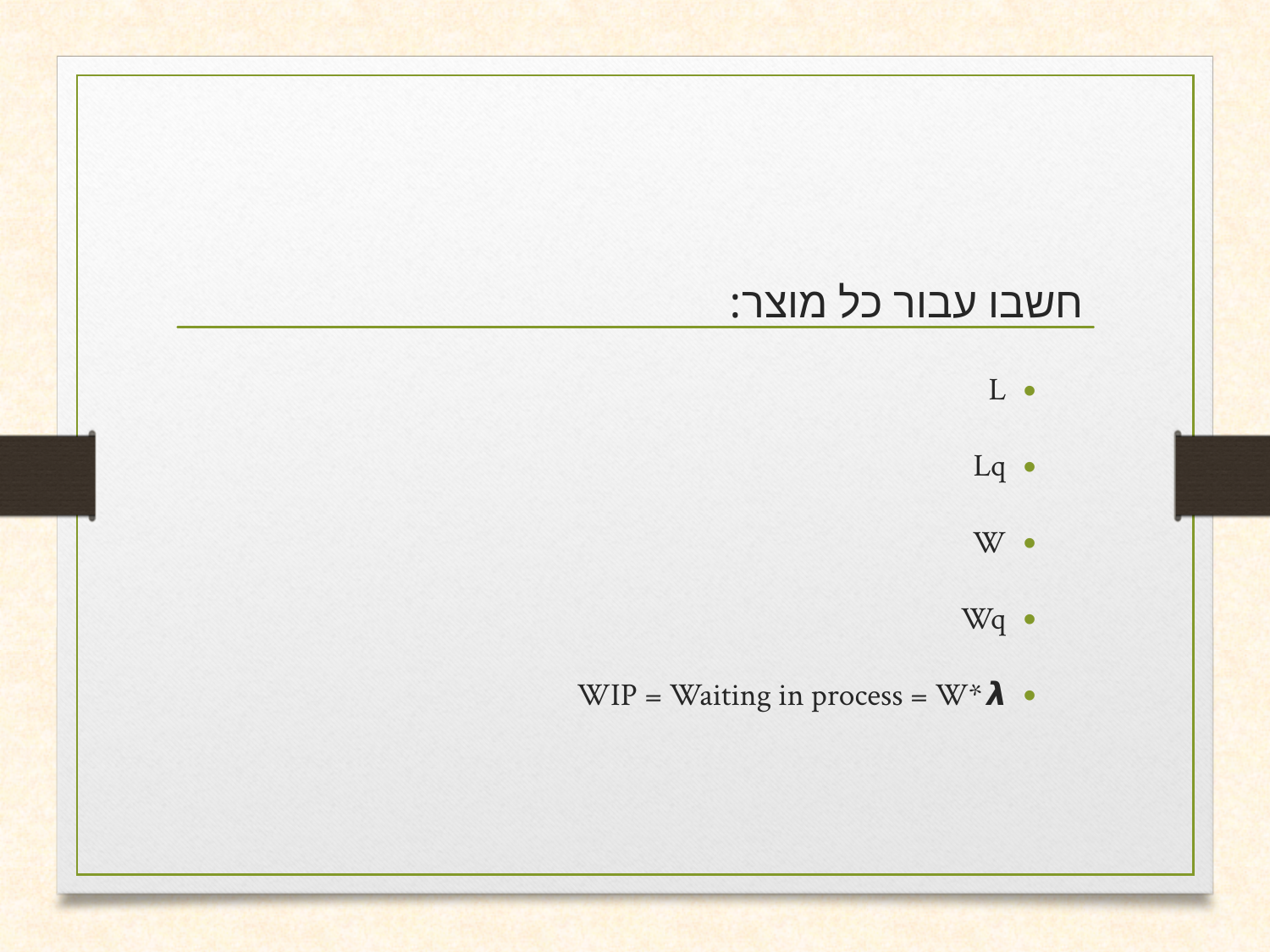

חשבו עבור כל מוצר:
L
Lq
W
Wq
WIP = Waiting in process = W*𝞴